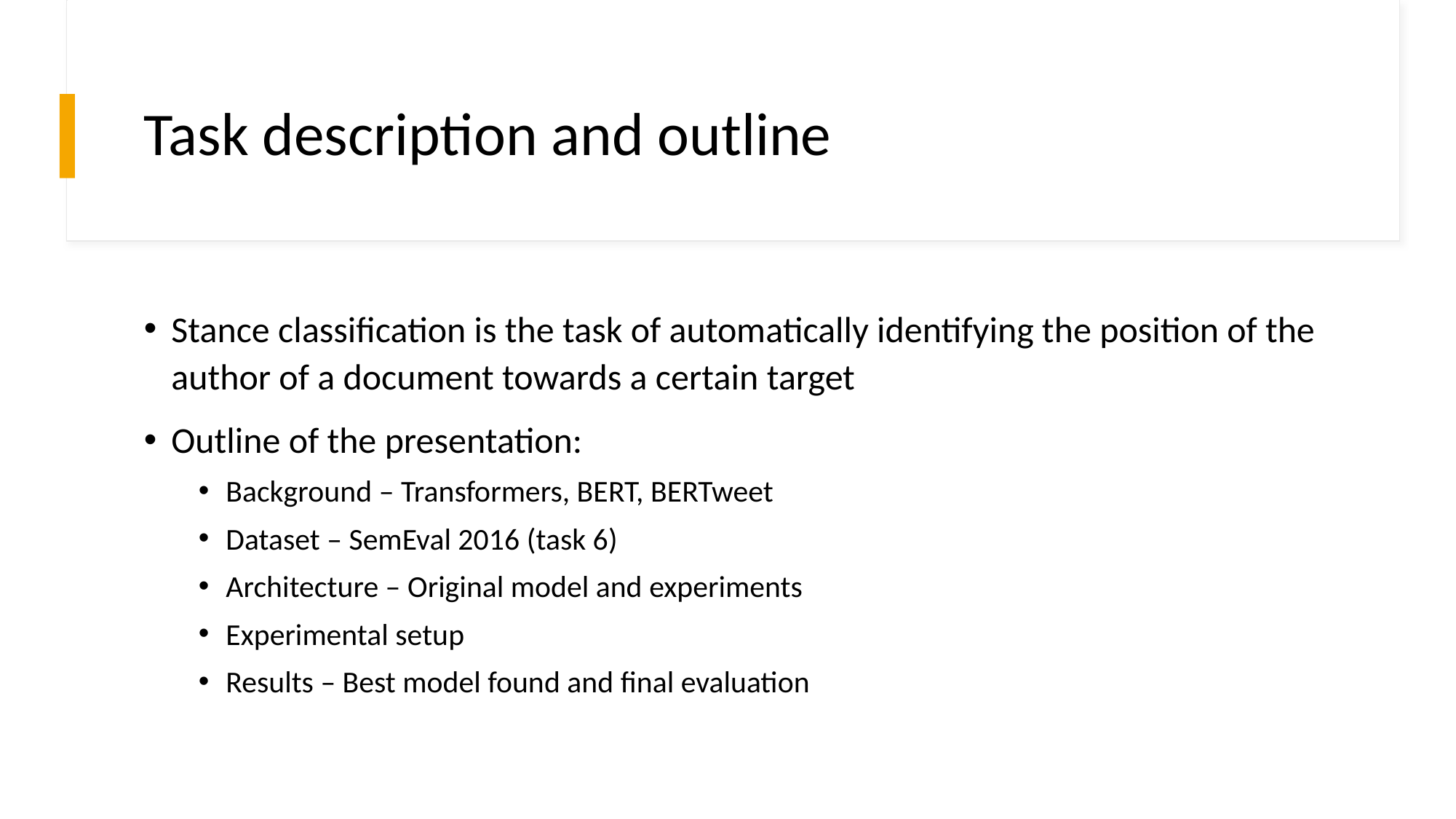

# Task description and outline
Stance classification is the task of automatically identifying the position of the author of a document towards a certain target
Outline of the presentation:
Background – Transformers, BERT, BERTweet
Dataset – SemEval 2016 (task 6)
Architecture – Original model and experiments
Experimental setup
Results – Best model found and final evaluation